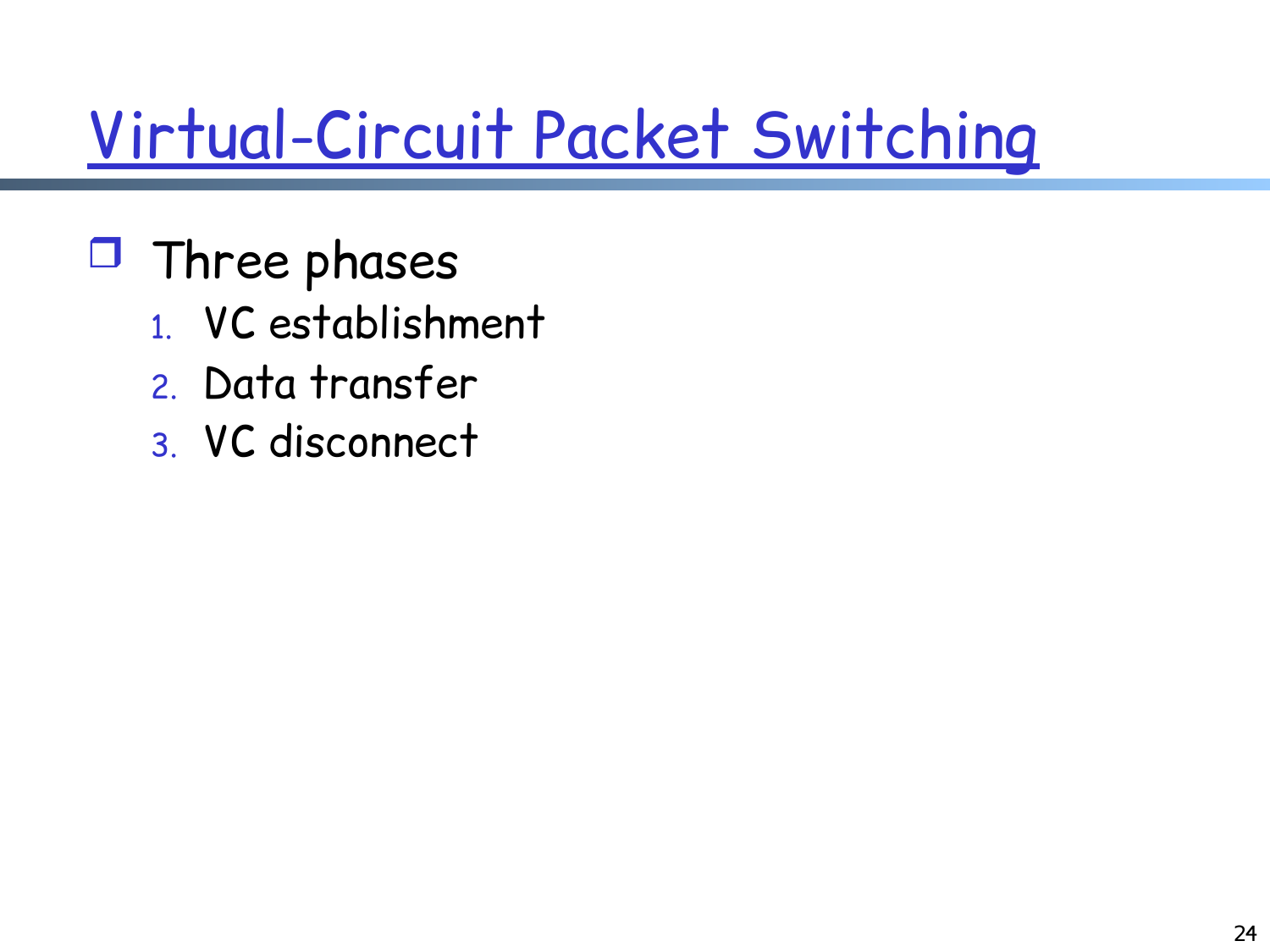

# Virtual-Circuit Packet Switching
Three phases
VC establishment
Data transfer
VC disconnect
24